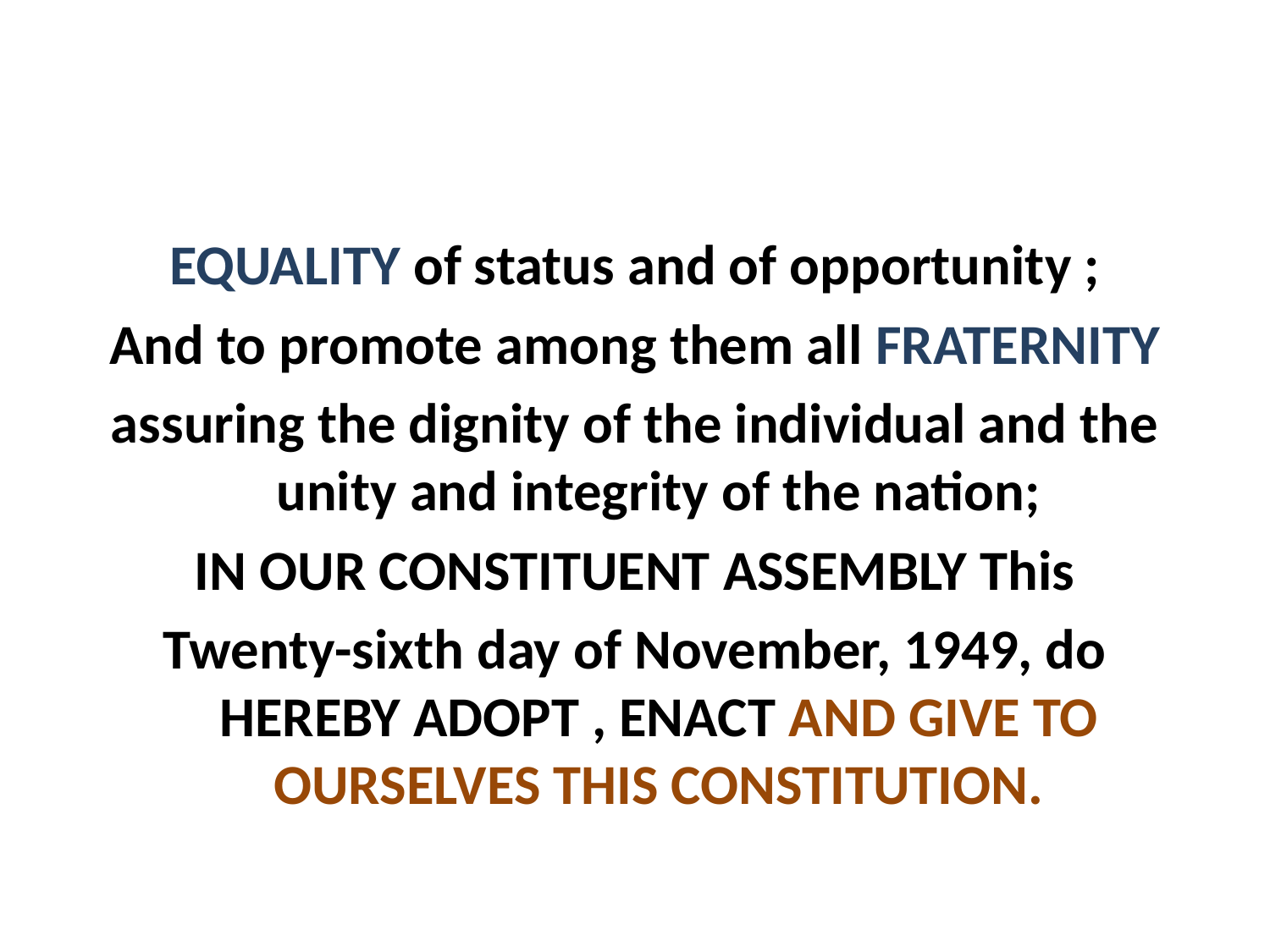

#
EQUALITY of status and of opportunity ;
And to promote among them all FRATERNITY
assuring the dignity of the individual and the unity and integrity of the nation;
IN OUR CONSTITUENT ASSEMBLY This
Twenty-sixth day of November, 1949, do HEREBY ADOPT , ENACT AND GIVE TO OURSELVES THIS CONSTITUTION.